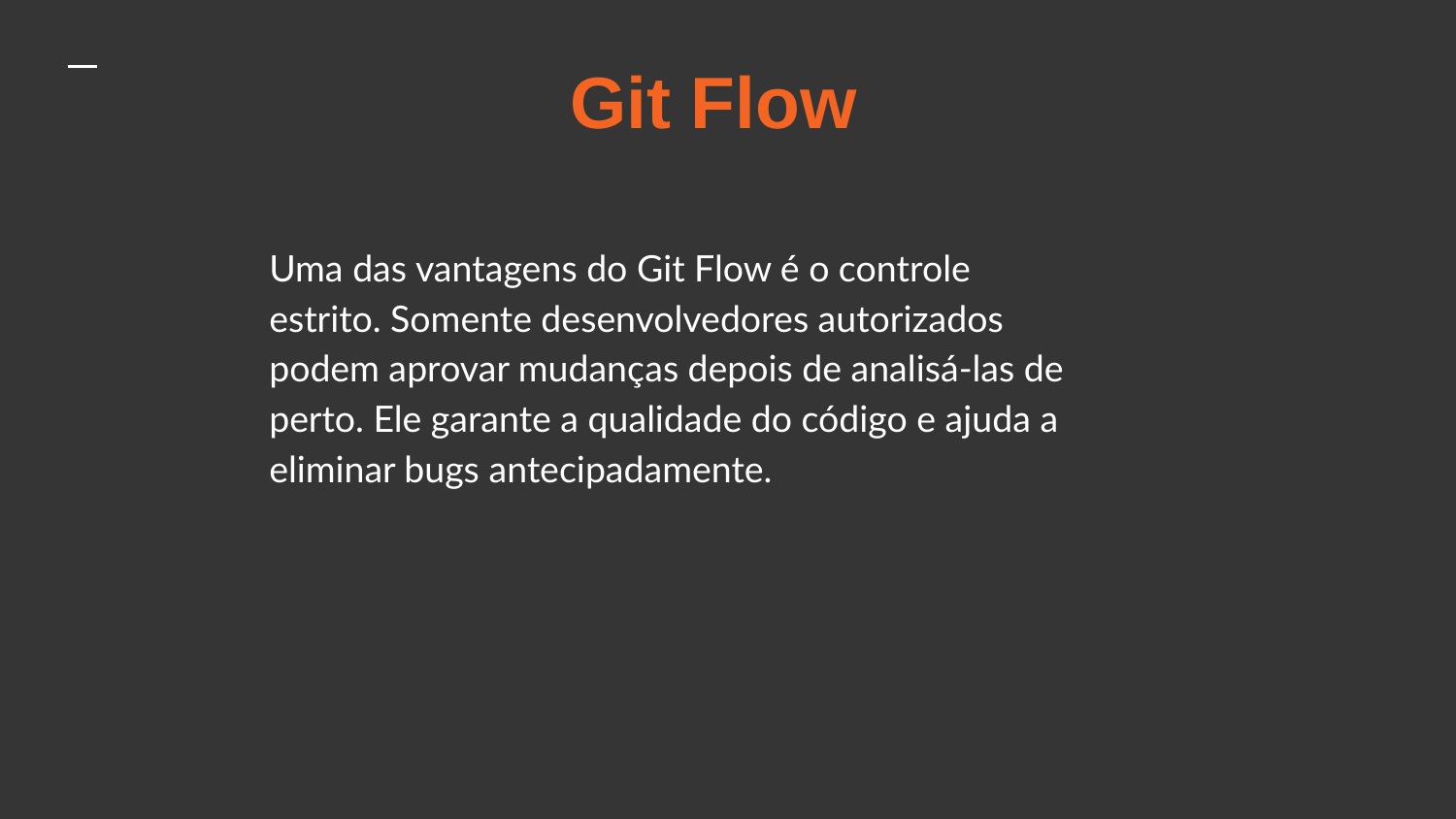

# Git Flow

Uma das vantagens do Git Flow é o controle estrito. Somente desenvolvedores autorizados podem aprovar mudanças depois de analisá-las de perto. Ele garante a qualidade do código e ajuda a eliminar bugs antecipadamente.